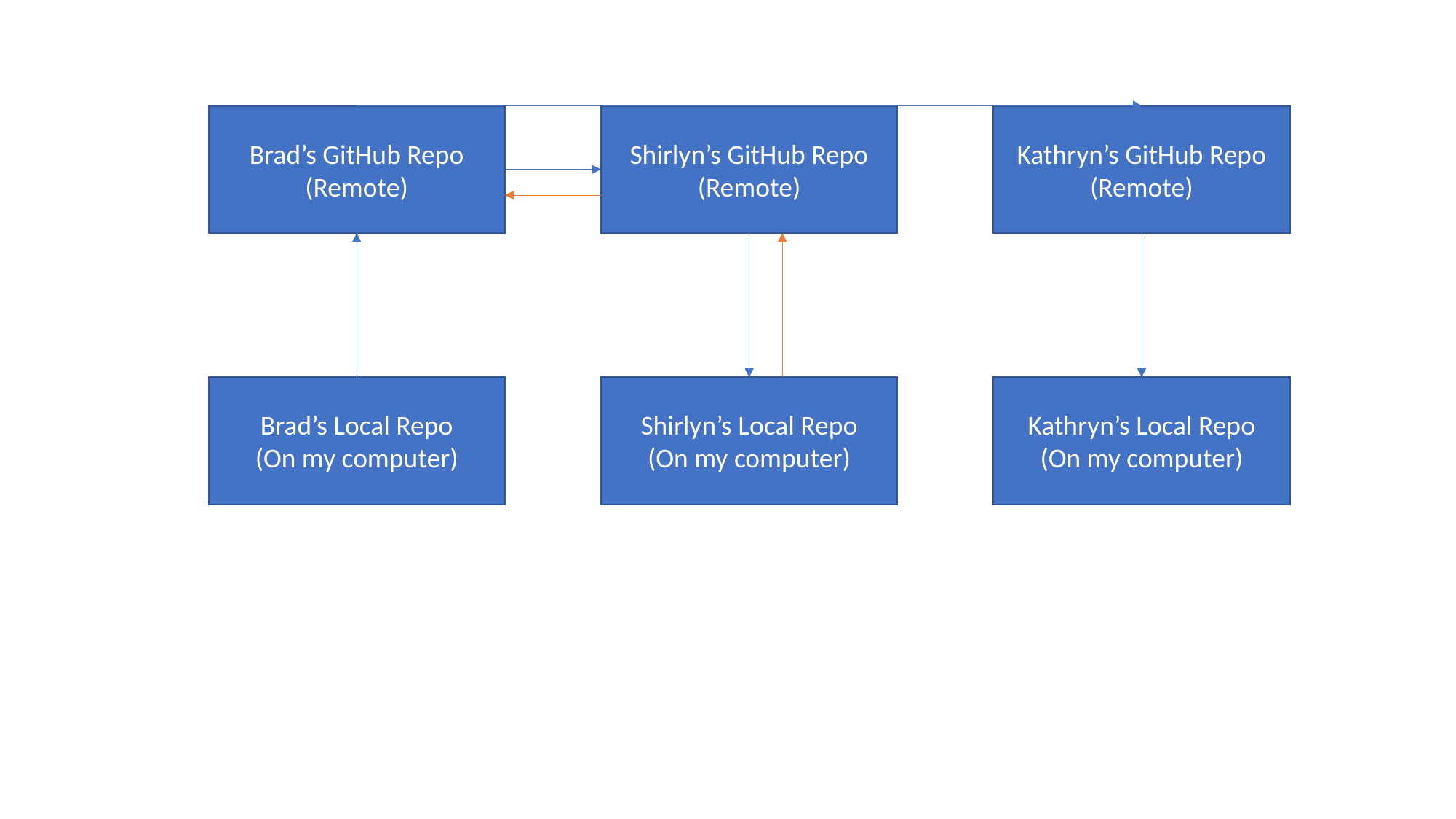

Brad’s GitHub Repo
(Remote)
Shirlyn’s GitHub Repo
(Remote)
Kathryn’s GitHub Repo
(Remote)
Shirlyn’s Local Repo
(On my computer)
Kathryn’s Local Repo
(On my computer)
Brad’s Local Repo
(On my computer)